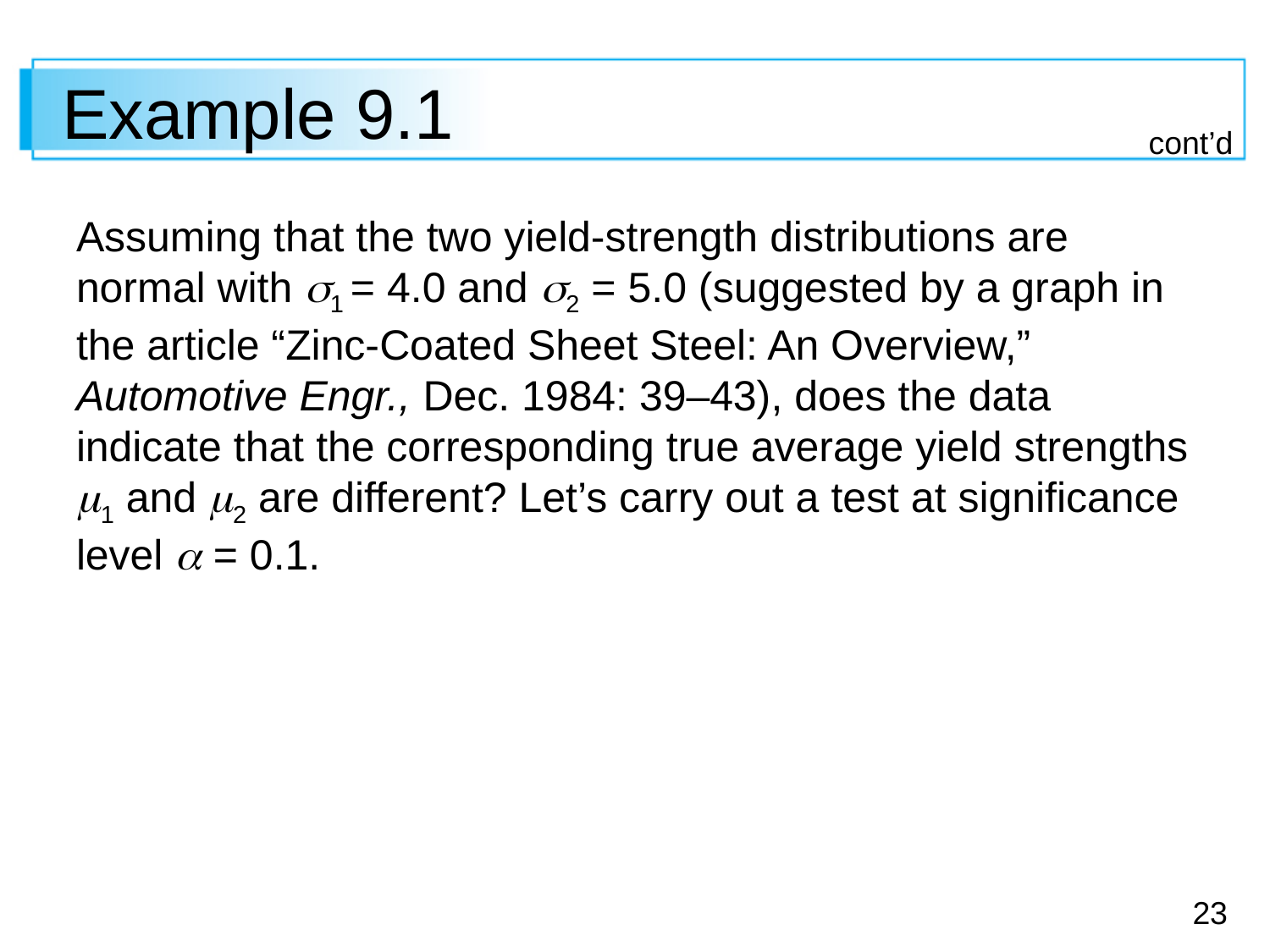

# Example 9.1
cont’d

Assuming that the two yield-strength distributions are normal with σ1 = 4.0 and σ2 = 5.0 (suggested by a graph in the article “Zinc-Coated Sheet Steel: An Overview,” Automotive Engr., Dec. 1984: 39–43), does the data indicate that the corresponding true average yield strengths μ1 and μ2 are different? Let’s carry out a test at significance level α = 0.1.